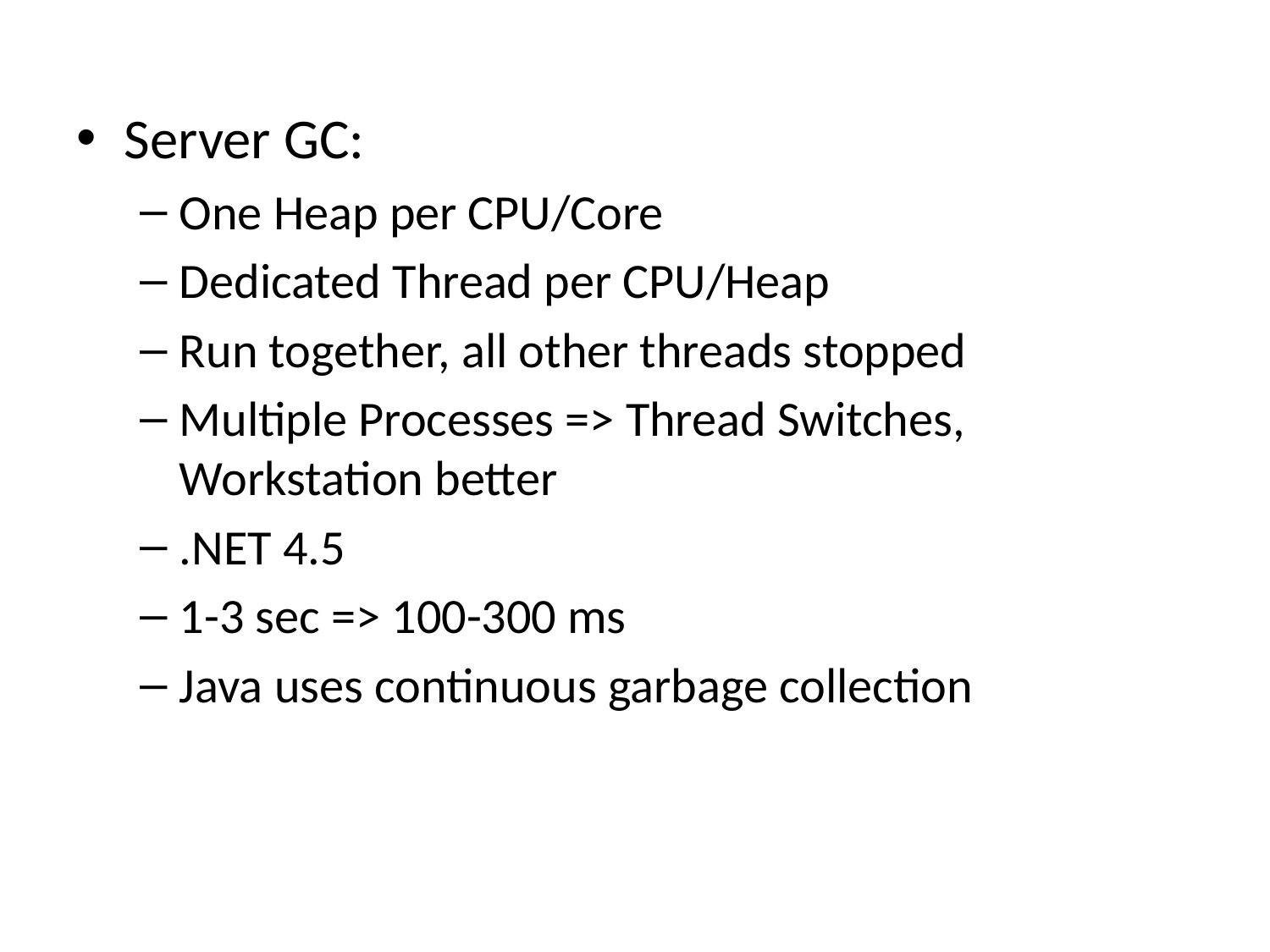

Server GC:
One Heap per CPU/Core
Dedicated Thread per CPU/Heap
Run together, all other threads stopped
Multiple Processes => Thread Switches, Workstation better
.NET 4.5
1-3 sec => 100-300 ms
Java uses continuous garbage collection